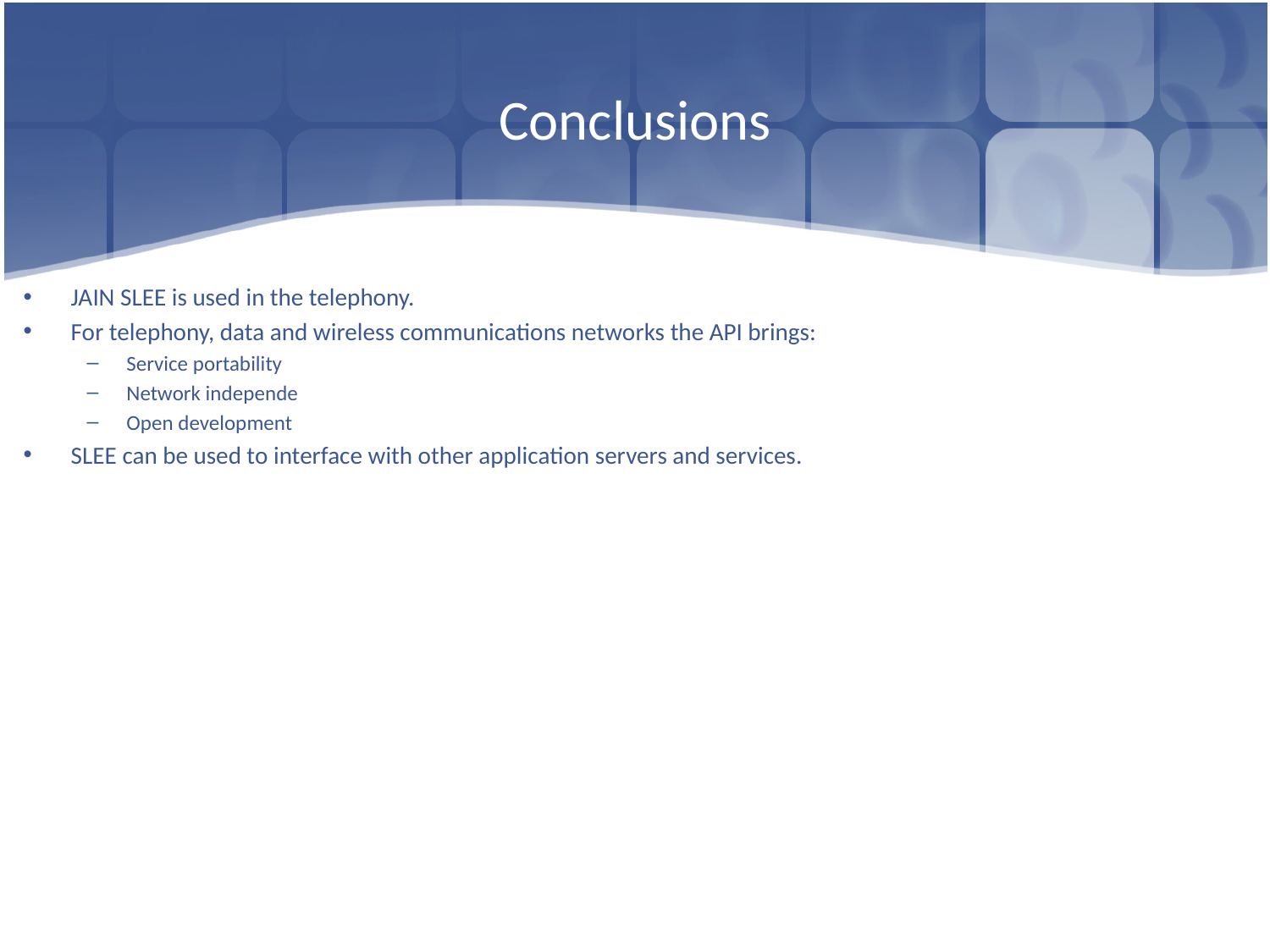

# Conclusions
JAIN SLEE is used in the telephony.
For telephony, data and wireless communications networks the API brings:
Service portability
Network independe
Open development
SLEE can be used to interface with other application servers and services.